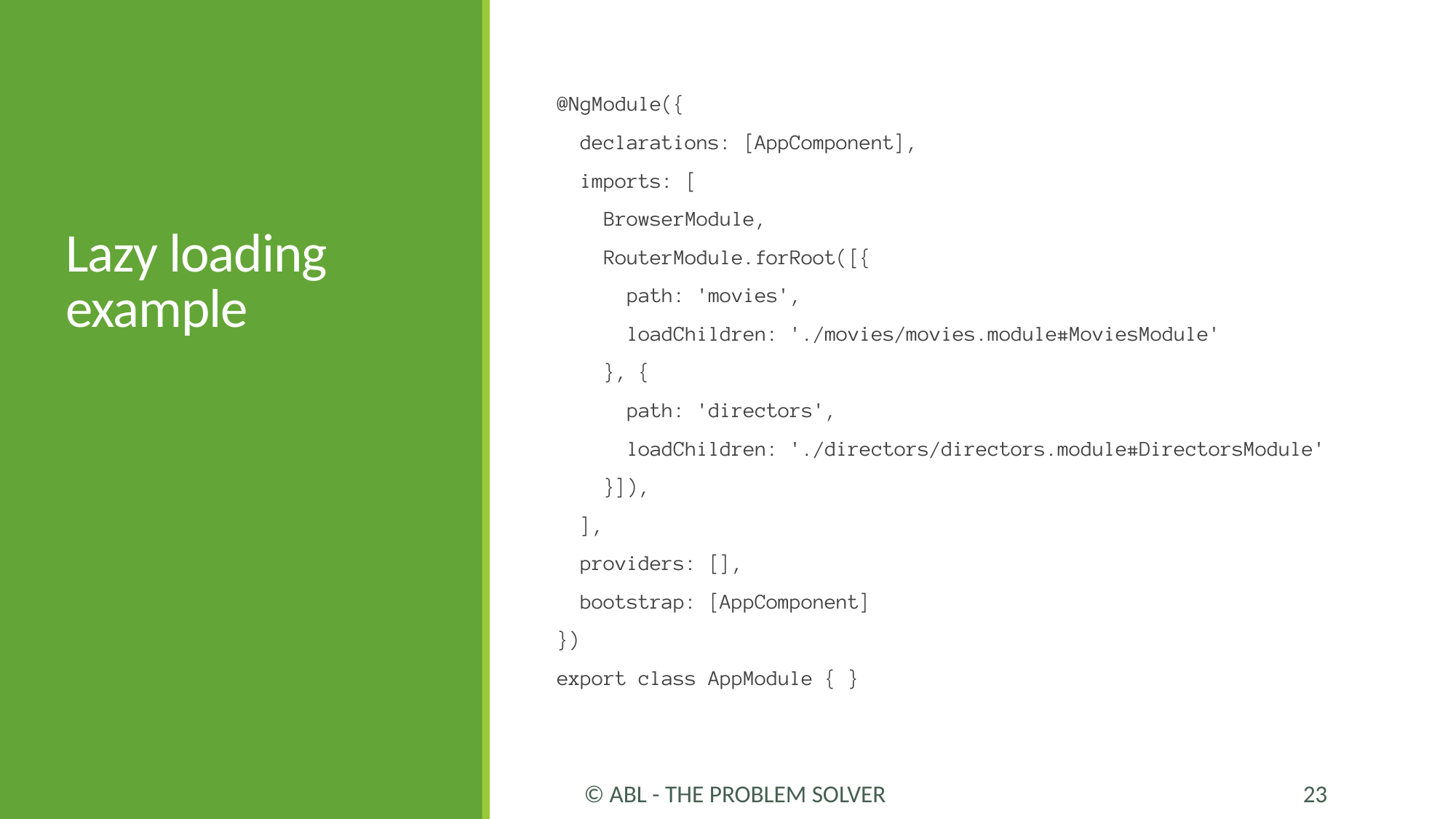

# Lazy loading example
@NgModule({
  declarations: [AppComponent],
  imports: [
    BrowserModule,
    RouterModule.forRoot([{
      path: 'movies',
      loadChildren: './movies/movies.module#MoviesModule'
    }, {
      path: 'directors',
      loadChildren: './directors/directors.module#DirectorsModule'
    }]),
  ],
  providers: [],
  bootstrap: [AppComponent]
})
export class AppModule { }

© ABL - The Problem Solver
23